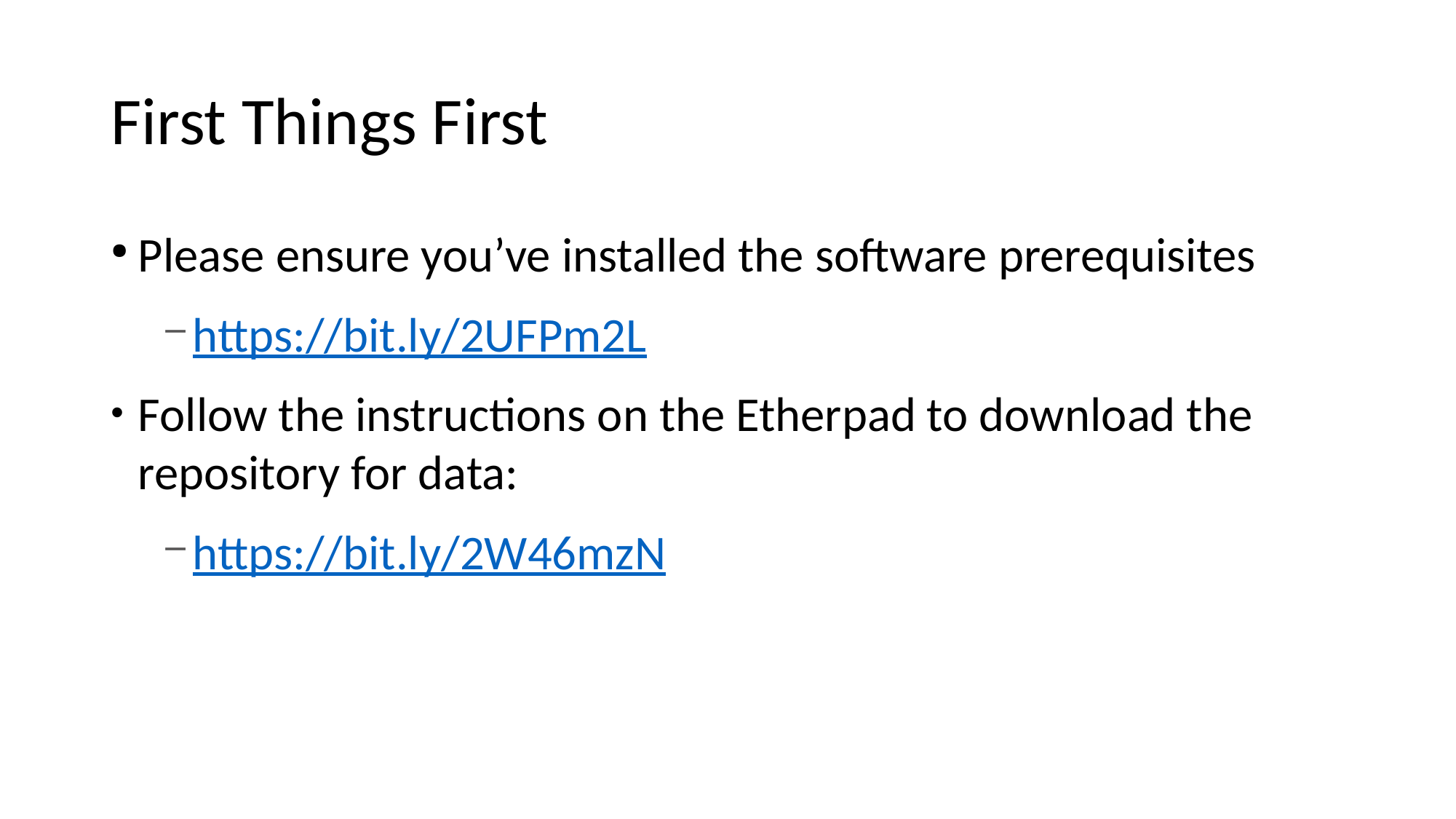

# First Things First
Please ensure you’ve installed the software prerequisites
https://bit.ly/2UFPm2L
Follow the instructions on the Etherpad to download the repository for data:
https://bit.ly/2W46mzN